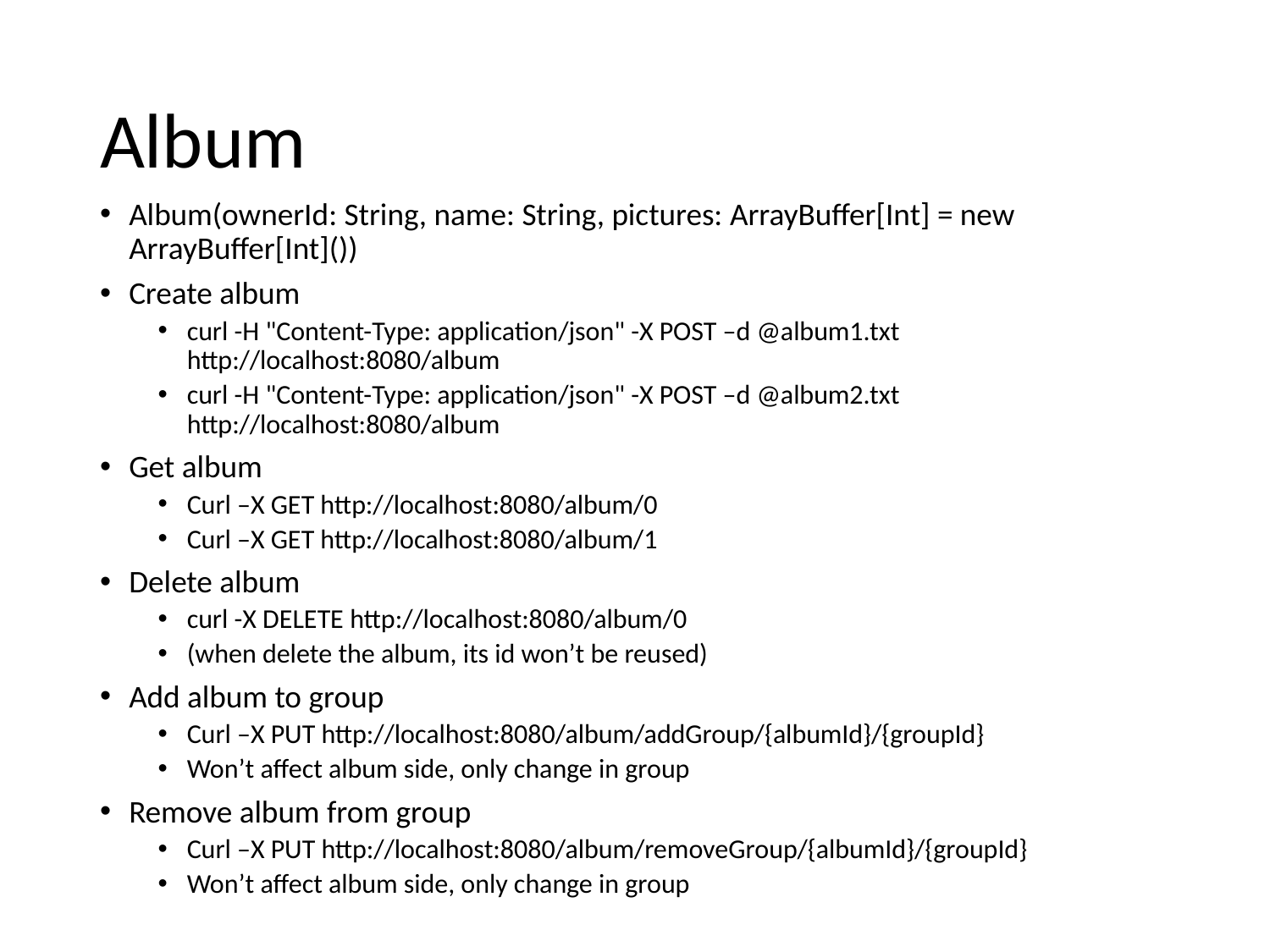

# Album
Album(ownerId: String, name: String, pictures: ArrayBuffer[Int] = new ArrayBuffer[Int]())
Create album
curl -H "Content-Type: application/json" -X POST –d @album1.txt http://localhost:8080/album
curl -H "Content-Type: application/json" -X POST –d @album2.txt http://localhost:8080/album
Get album
Curl –X GET http://localhost:8080/album/0
Curl –X GET http://localhost:8080/album/1
Delete album
curl -X DELETE http://localhost:8080/album/0
(when delete the album, its id won’t be reused)
Add album to group
Curl –X PUT http://localhost:8080/album/addGroup/{albumId}/{groupId}
Won’t affect album side, only change in group
Remove album from group
Curl –X PUT http://localhost:8080/album/removeGroup/{albumId}/{groupId}
Won’t affect album side, only change in group